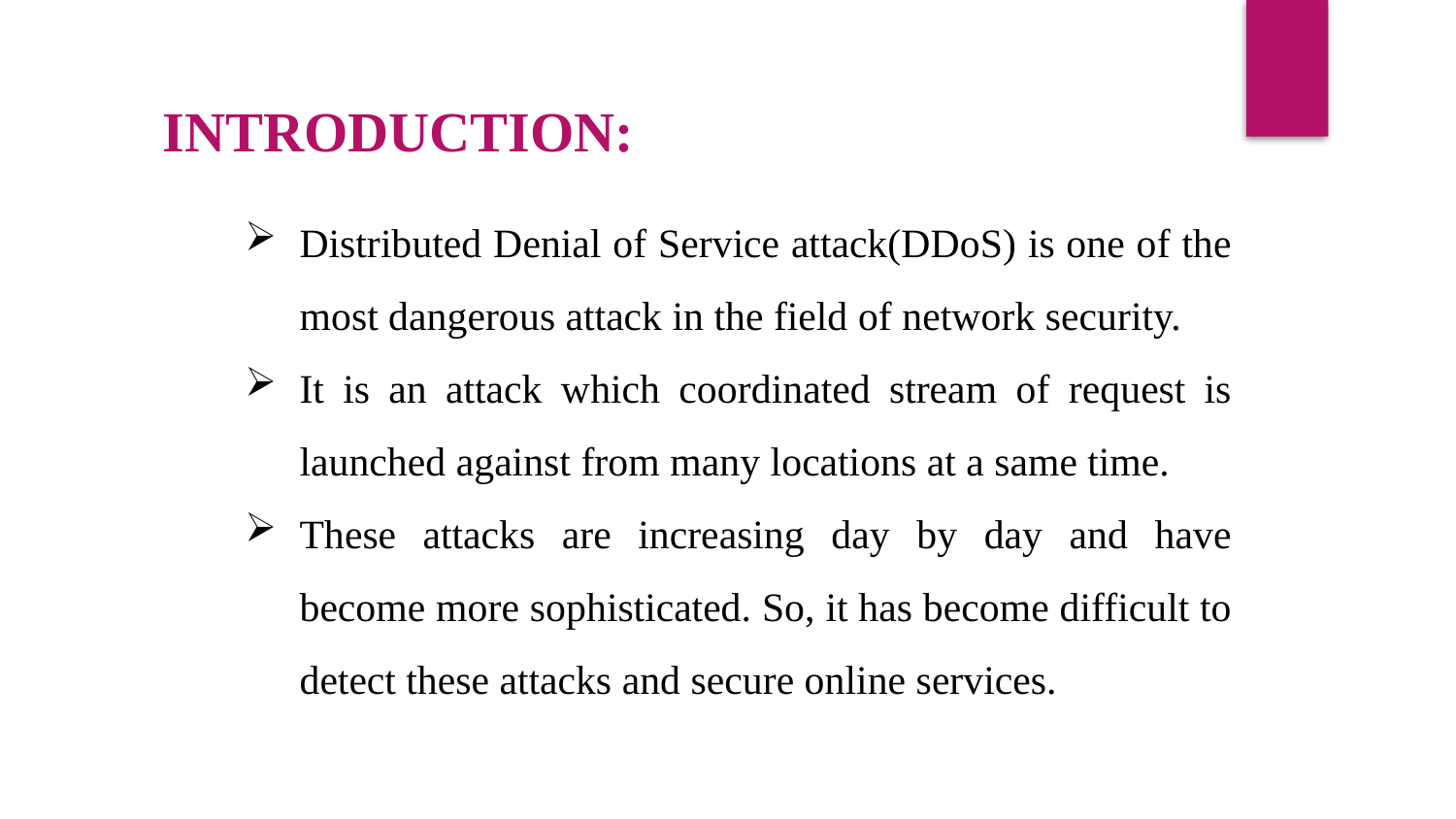

INTRODUCTION:
2
Distributed Denial of Service attack(DDoS) is one of the most dangerous attack in the field of network security.
It is an attack which coordinated stream of request is launched against from many locations at a same time.
These attacks are increasing day by day and have become more sophisticated. So, it has become difficult to detect these attacks and secure online services.